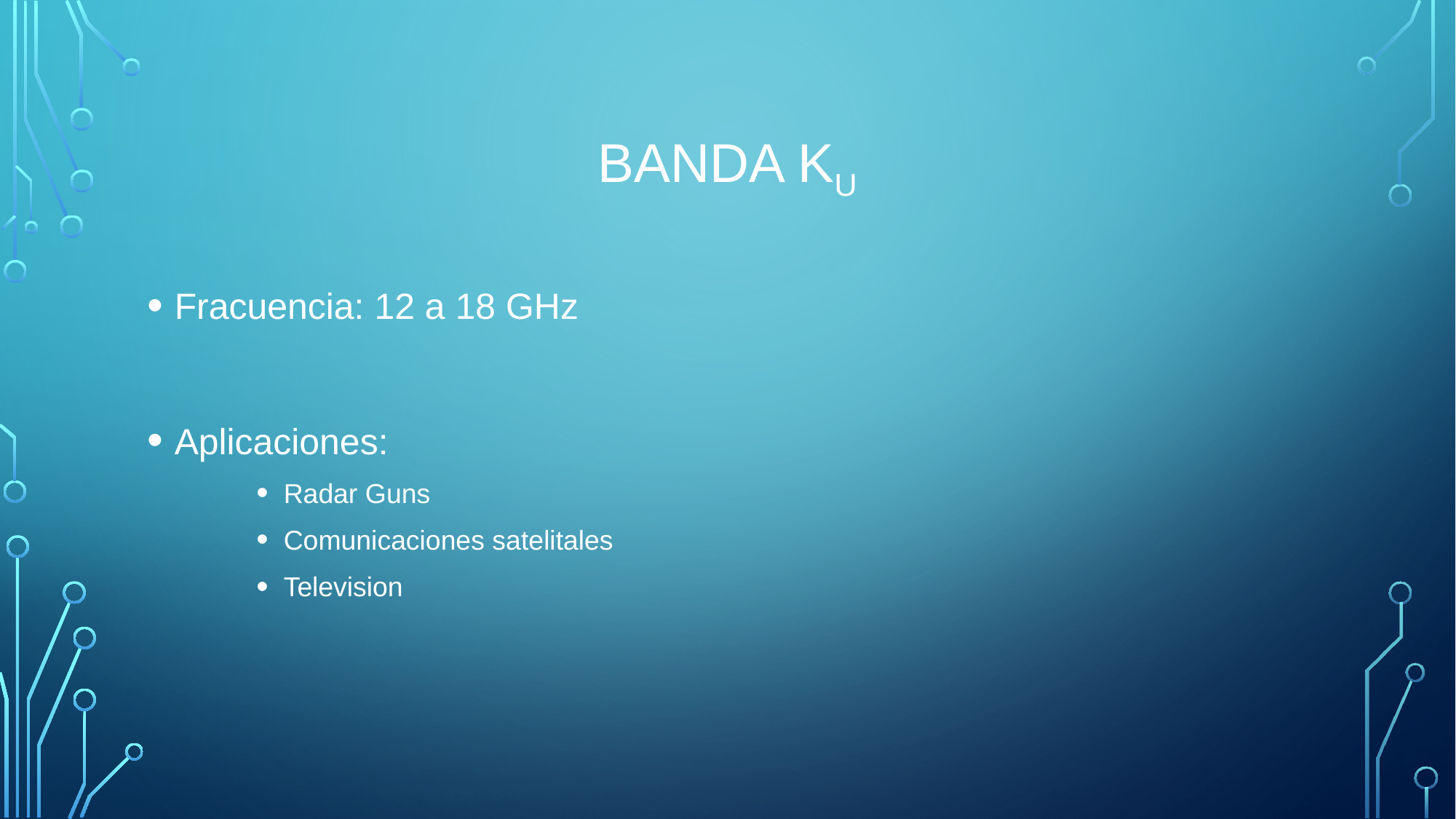

# Banda Ku
Fracuencia: 12 a 18 GHz

Aplicaciones:
Radar Guns
Comunicaciones satelitales
Television